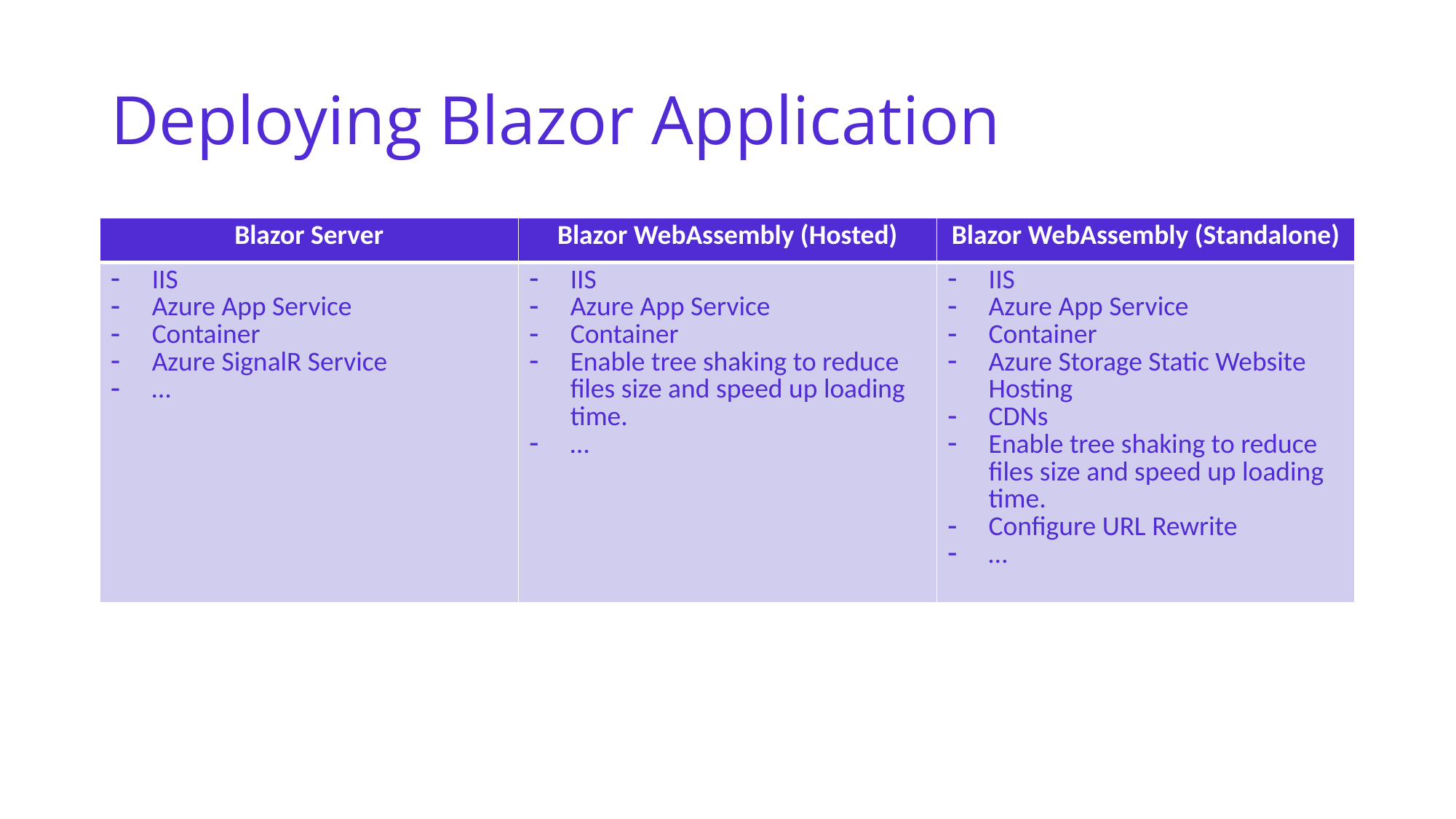

# Deploying Blazor Application
| Blazor Server | Blazor WebAssembly (Hosted) | Blazor WebAssembly (Standalone) |
| --- | --- | --- |
| IIS Azure App Service Container Azure SignalR Service … | IIS Azure App Service Container Enable tree shaking to reduce files size and speed up loading time. … | IIS Azure App Service Container Azure Storage Static Website Hosting CDNs Enable tree shaking to reduce files size and speed up loading time. Configure URL Rewrite … |